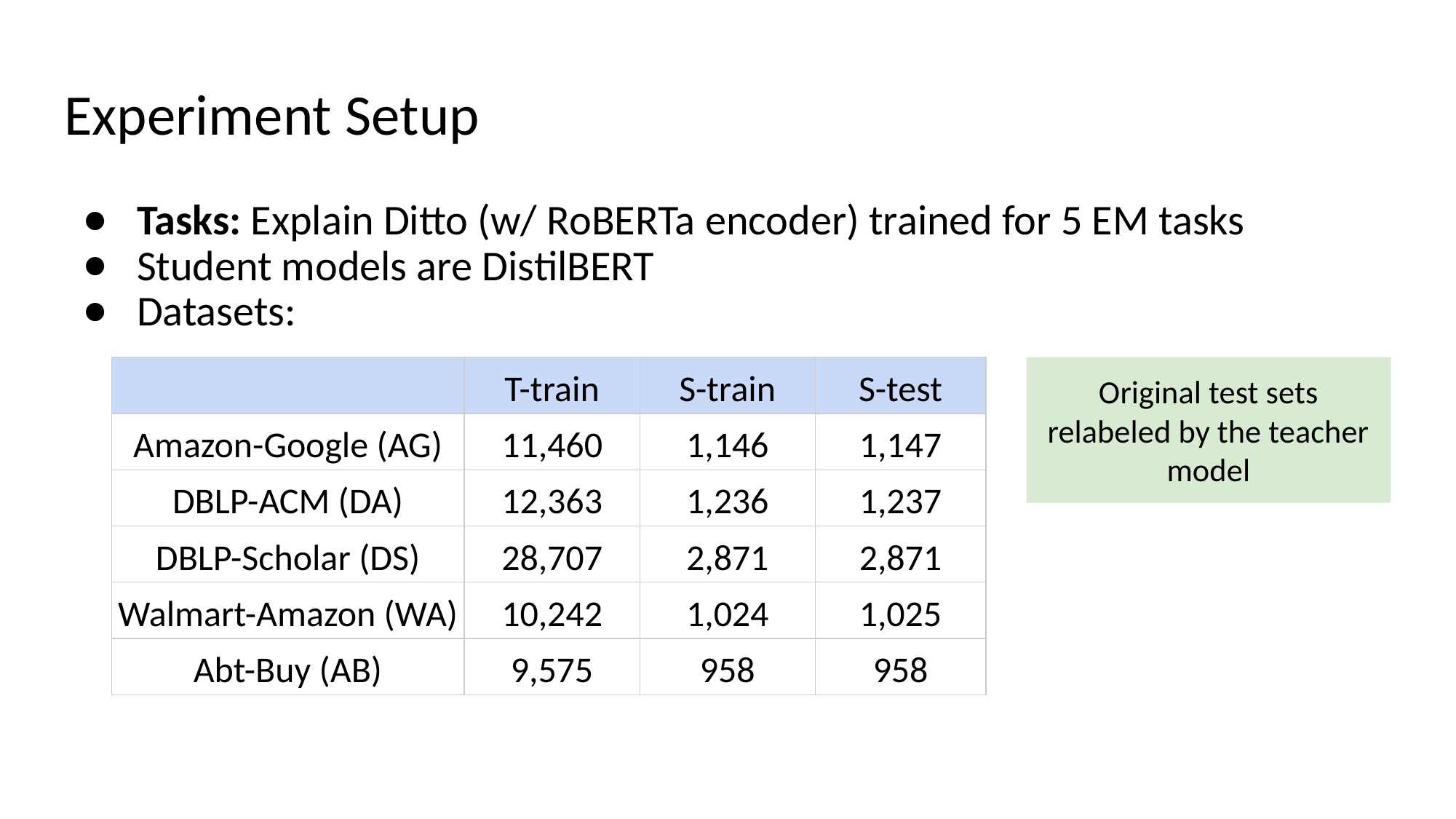

# Experiment Setup
Tasks: Explain Ditto (w/ RoBERTa encoder) trained for 5 EM tasks
Student models are DistilBERT
Datasets:
|  | T-train | S-train | S-test |
| --- | --- | --- | --- |
| Amazon-Google (AG) | 11,460 | 1,146 | 1,147 |
| DBLP-ACM (DA) | 12,363 | 1,236 | 1,237 |
| DBLP-Scholar (DS) | 28,707 | 2,871 | 2,871 |
| Walmart-Amazon (WA) | 10,242 | 1,024 | 1,025 |
| Abt-Buy (AB) | 9,575 | 958 | 958 |
Original test sets relabeled by the teacher model